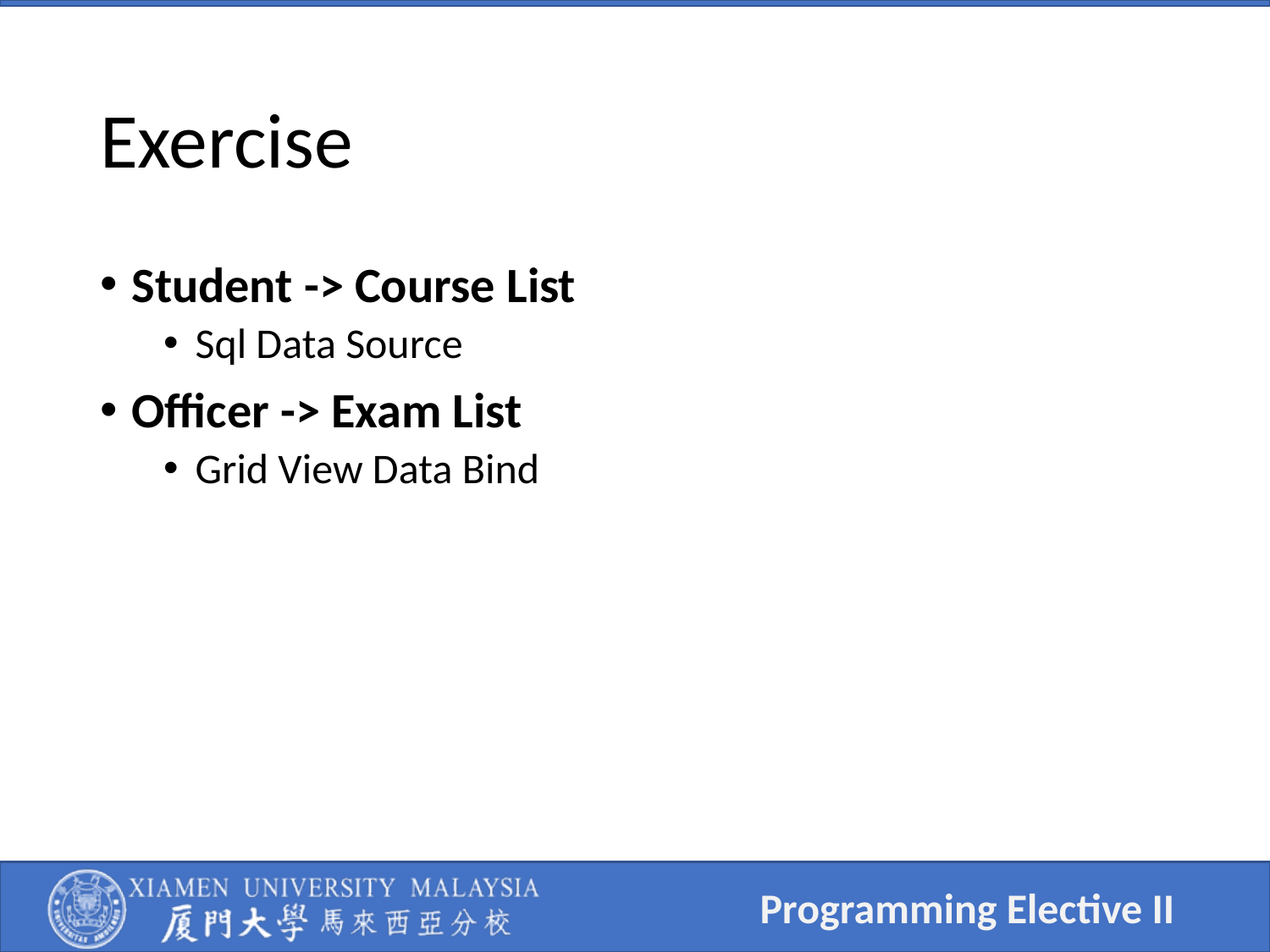

# Exercise
Student -> Course List
Sql Data Source
Officer -> Exam List
Grid View Data Bind